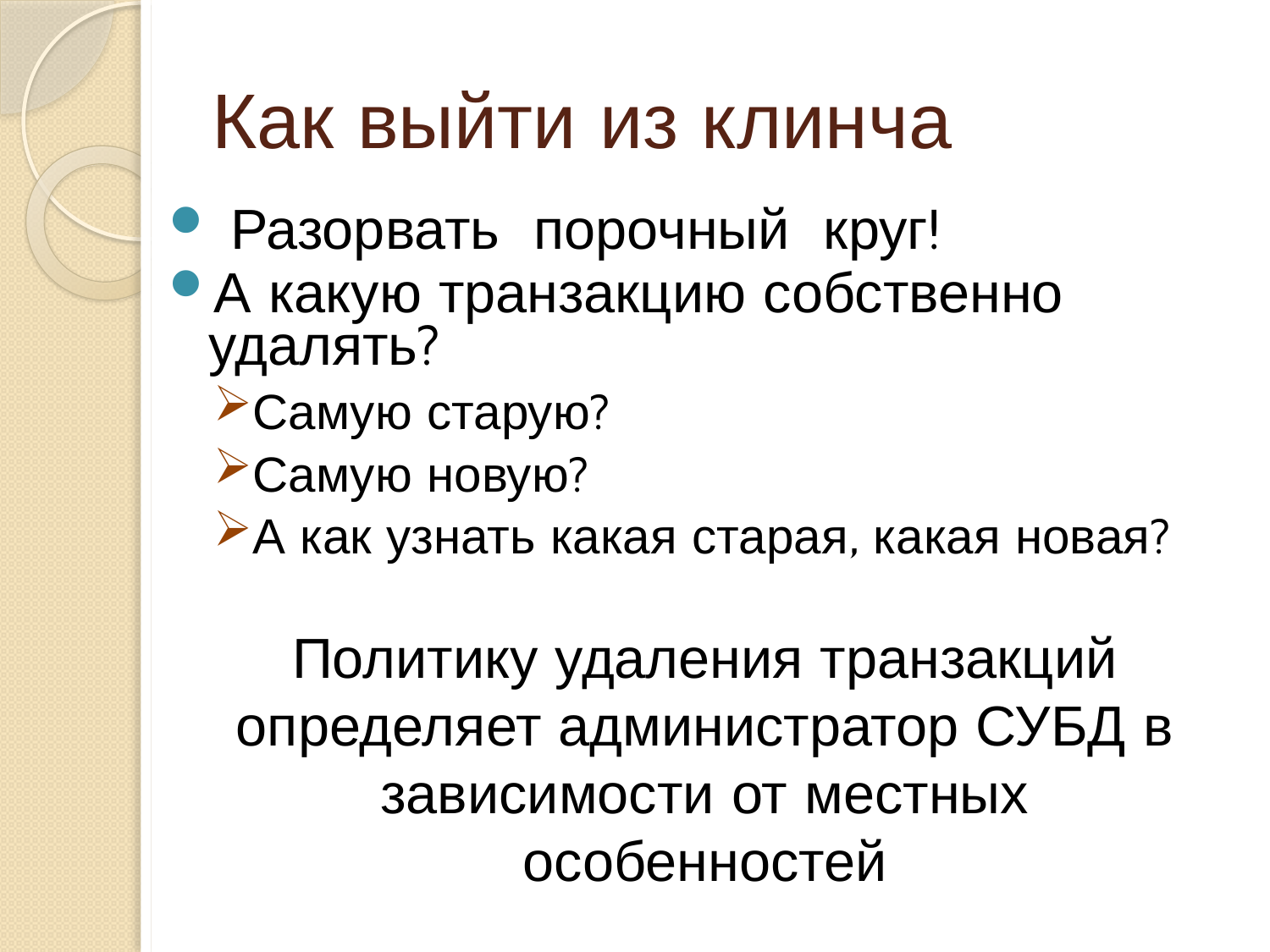

# Как выйти из клинча
 Разорвать  порочный  круг!
А какую транзакцию собственно удалять?
Самую старую?
Самую новую?
А как узнать какая старая, какая новая?
Политику удаления транзакций определяет администратор СУБД в зависимости от местных особенностей